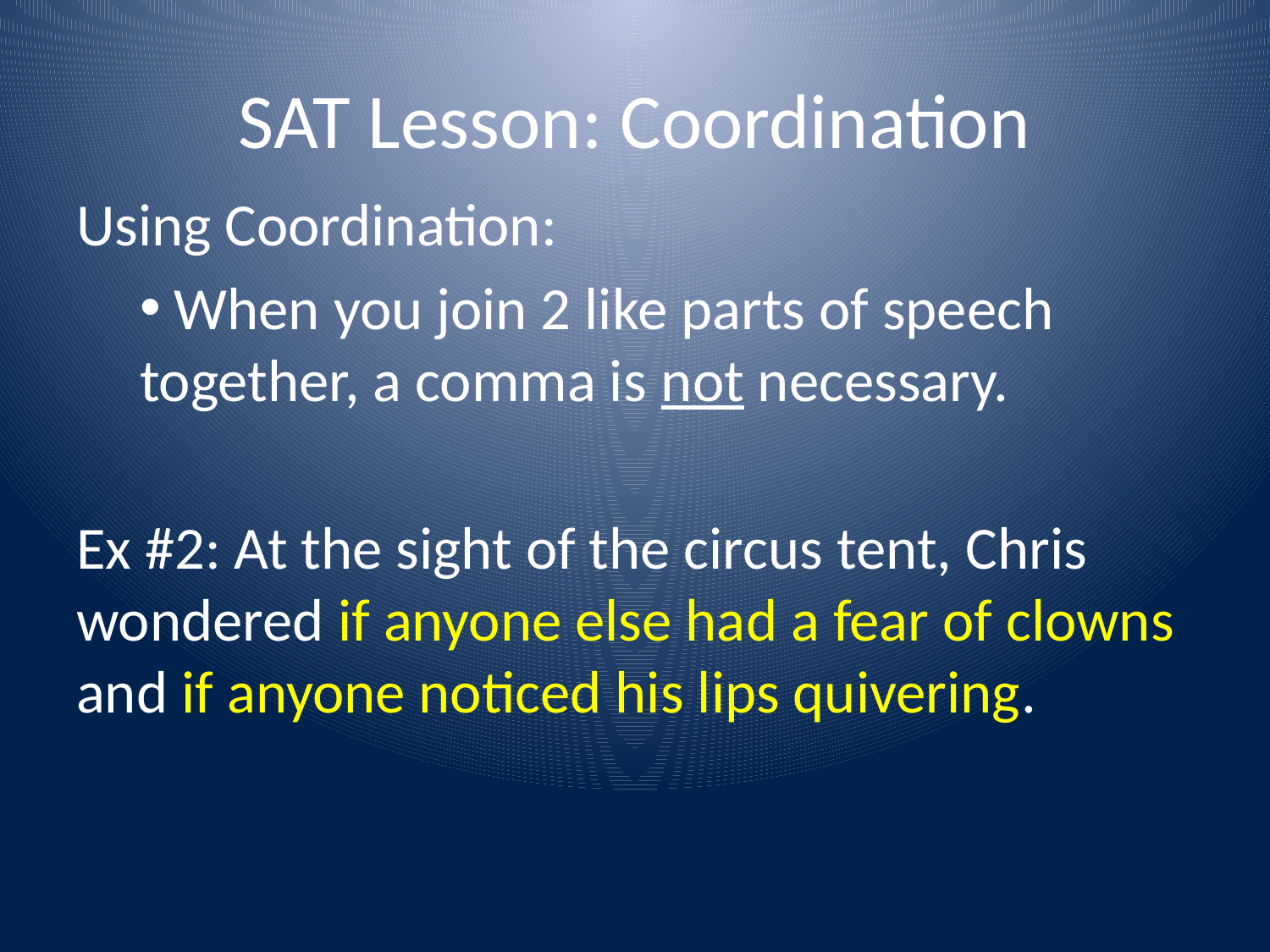

# SAT Lesson: Coordination
Using Coordination:
 When you join 2 like parts of speech together, a comma is not necessary.

Ex #2: At the sight of the circus tent, Chris wondered if anyone else had a fear of clowns and if anyone noticed his lips quivering.